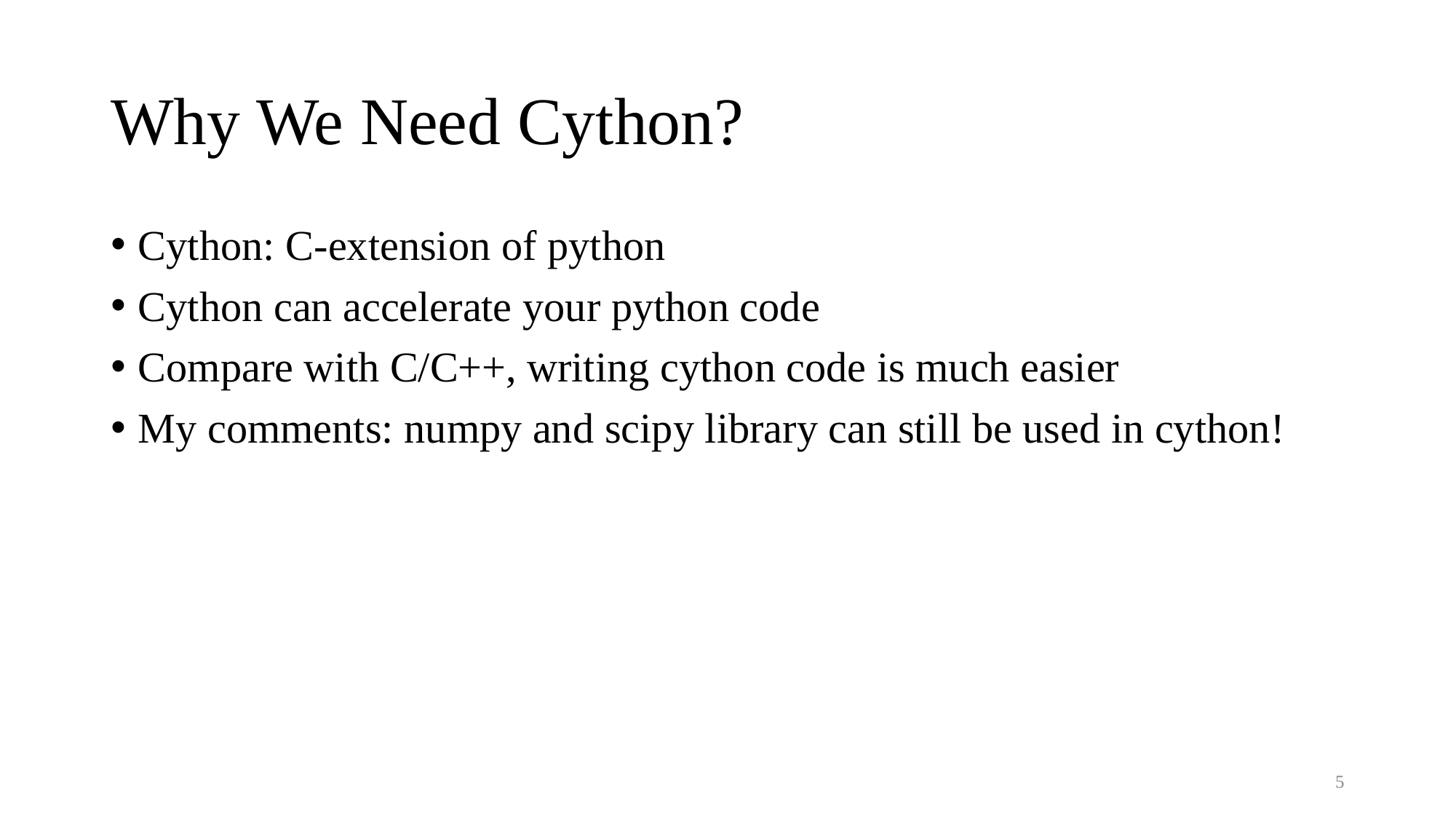

# Why We Need Cython?
Cython: C-extension of python
Cython can accelerate your python code
Compare with C/C++, writing cython code is much easier
My comments: numpy and scipy library can still be used in cython!
5